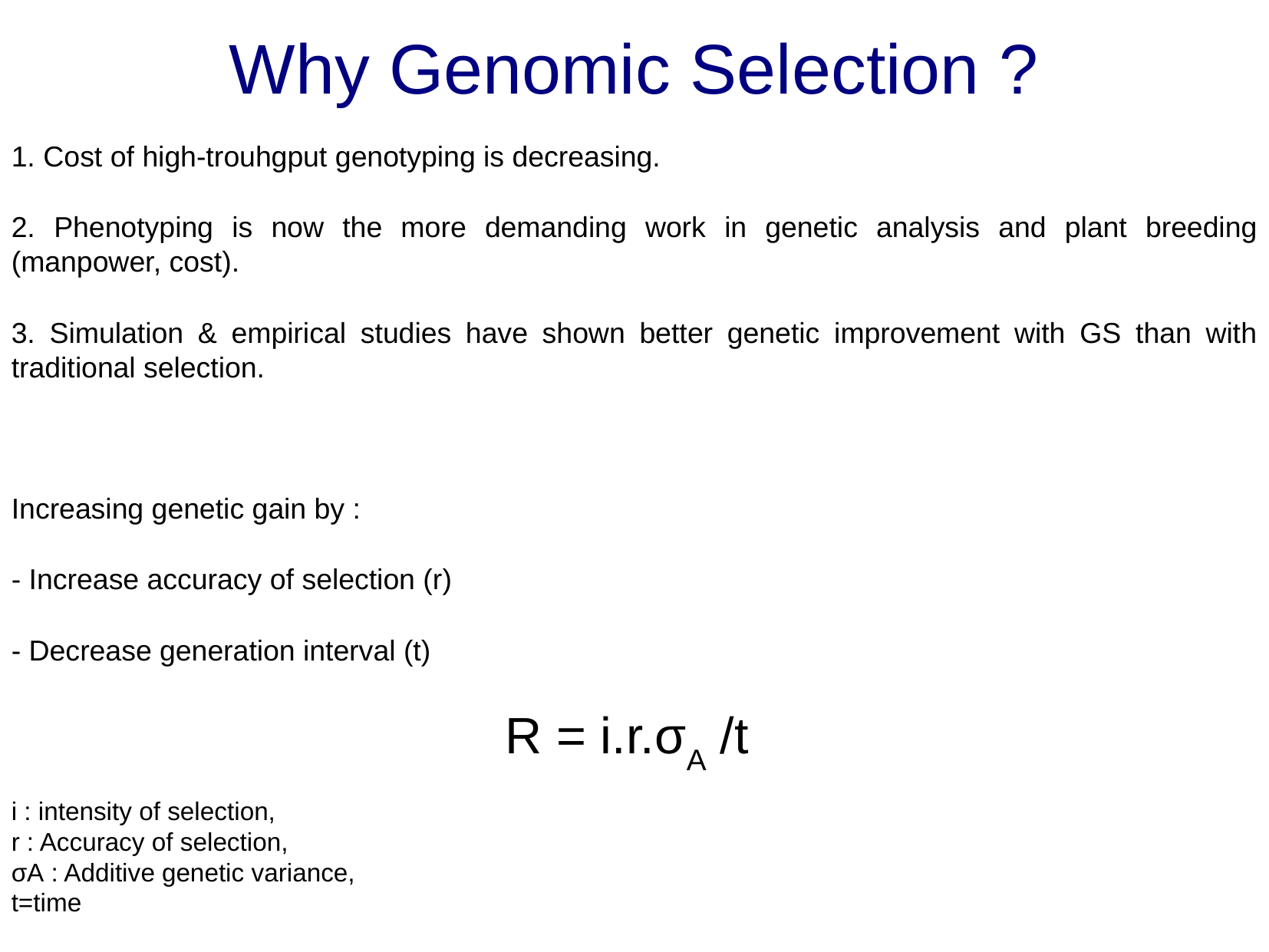

Why Genomic Selection ?
1. Cost of high-trouhgput genotyping is decreasing.
2. Phenotyping is now the more demanding work in genetic analysis and plant breeding (manpower, cost).
3. Simulation & empirical studies have shown better genetic improvement with GS than with traditional selection.

Increasing genetic gain by :
- Increase accuracy of selection (r)
- Decrease generation interval (t)
R = i.r.σA /t
i : intensity of selection,
r : Accuracy of selection,
σA : Additive genetic variance,
t=time